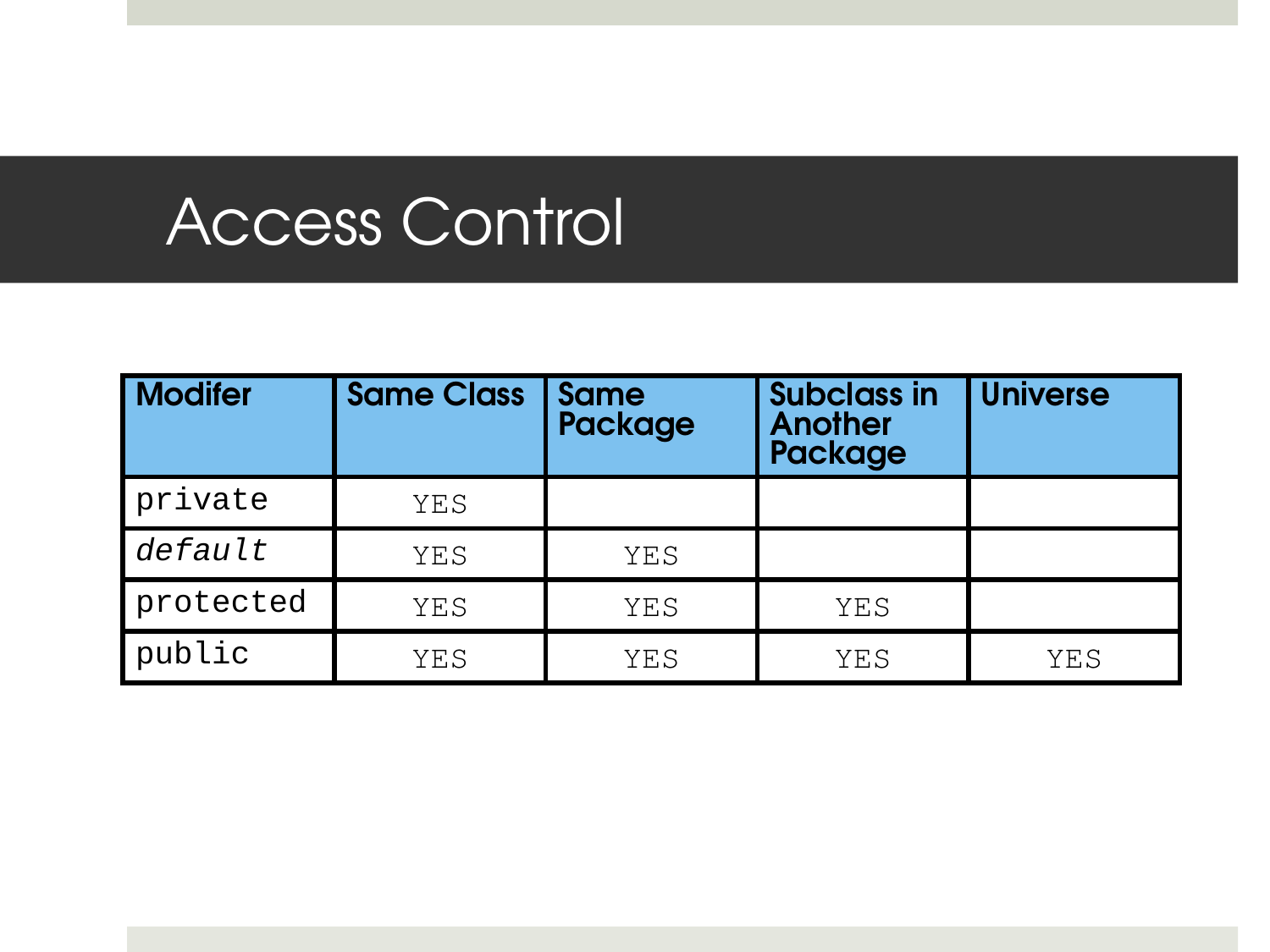

# Access Control
| Modifer | Same Class | Same Package | Subclass in Another Package | Universe |
| --- | --- | --- | --- | --- |
| private | YES |  |  |  |
| default | YES | YES |  |  |
| protected | YES | YES | YES |  |
| public | YES | YES | YES | YES |